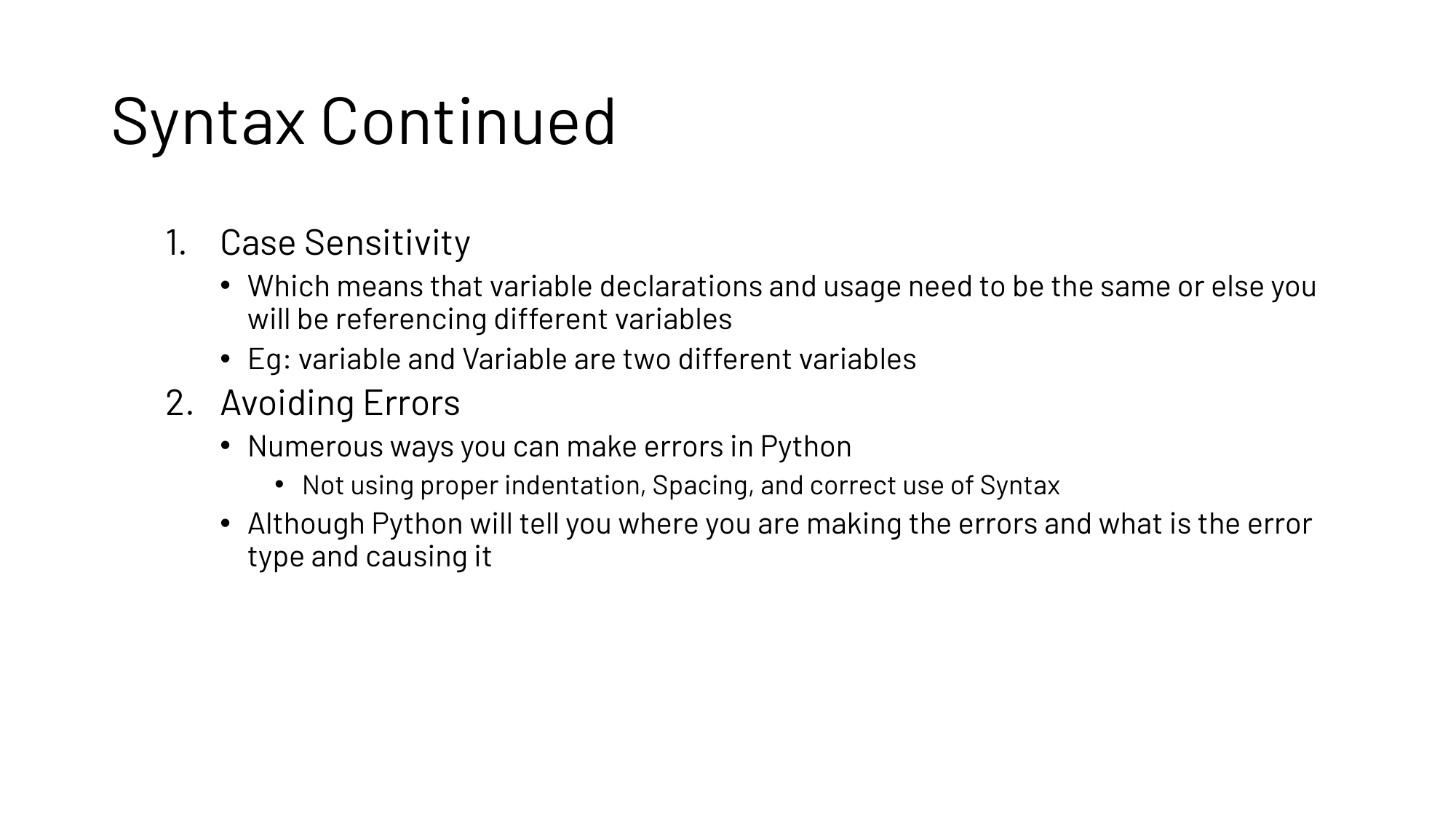

# Syntax Continued
Case Sensitivity
Which means that variable declarations and usage need to be the same or else you will be referencing different variables
Eg: variable and Variable are two different variables
Avoiding Errors
Numerous ways you can make errors in Python
Not using proper indentation, Spacing, and correct use of Syntax
Although Python will tell you where you are making the errors and what is the error type and causing it